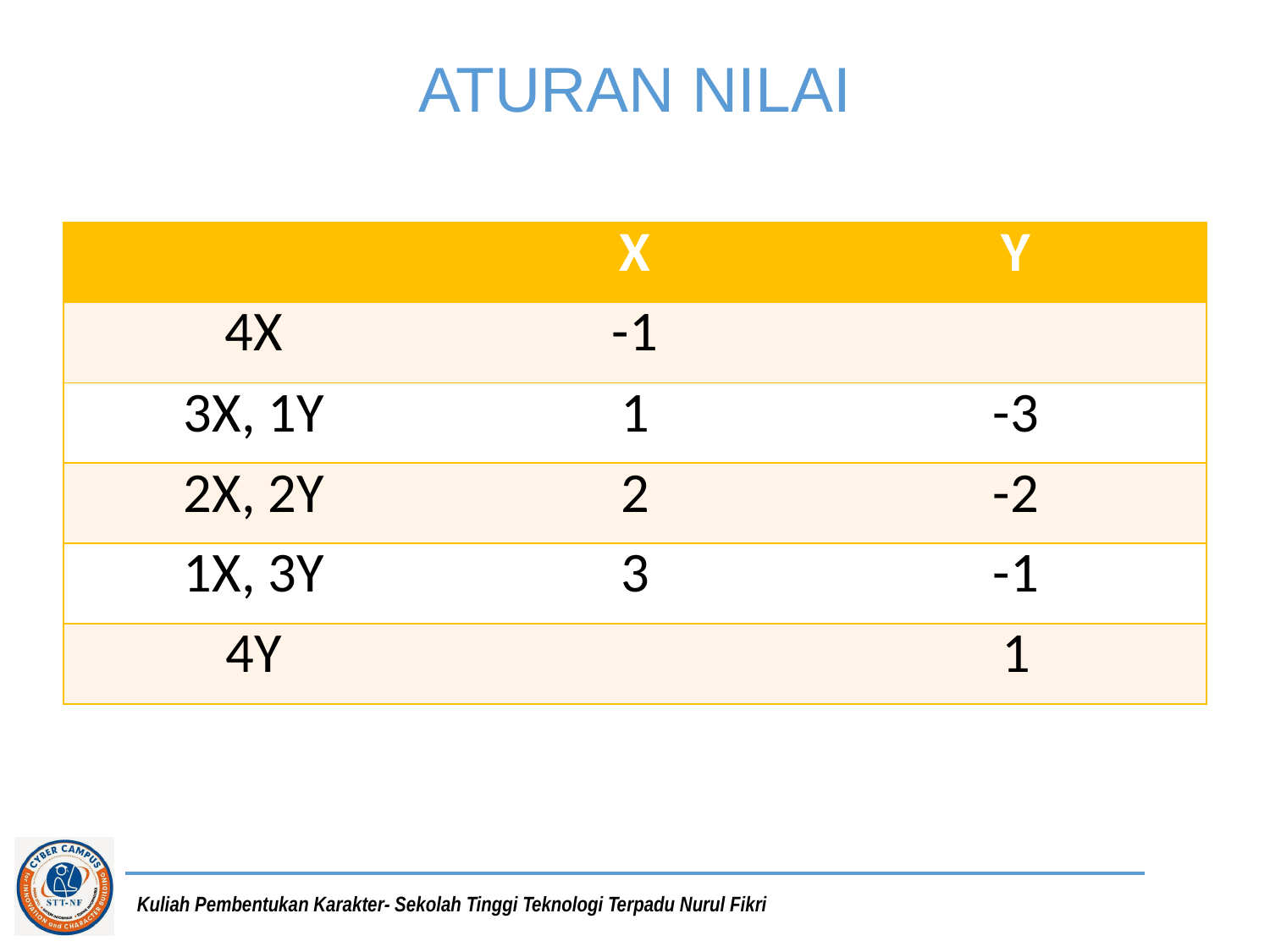

# ATURAN NILAI
|  | X | Y |
| --- | --- | --- |
| 4X | -1 |  |
| 3X, 1Y | 1 | -3 |
| 2X, 2Y | 2 | -2 |
| 1X, 3Y | 3 | -1 |
| 4Y |  | 1 |